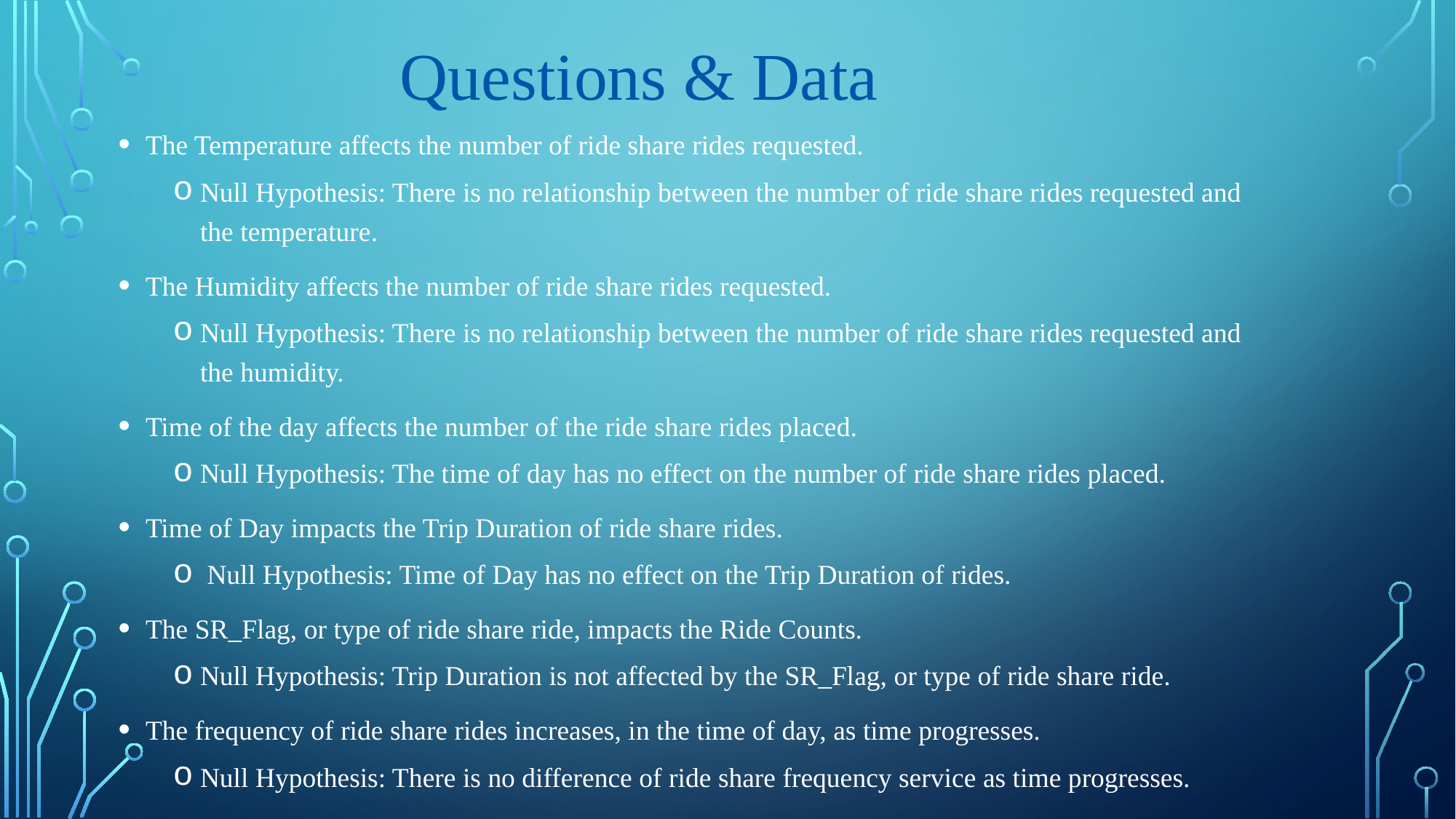

# Questions & Data
The Temperature affects the number of ride share rides requested.
Null Hypothesis: There is no relationship between the number of ride share rides requested and the temperature.
The Humidity affects the number of ride share rides requested.
Null Hypothesis: There is no relationship between the number of ride share rides requested and the humidity.
Time of the day affects the number of the ride share rides placed.
Null Hypothesis: The time of day has no effect on the number of ride share rides placed.
Time of Day impacts the Trip Duration of ride share rides.
 Null Hypothesis: Time of Day has no effect on the Trip Duration of rides.
The SR_Flag, or type of ride share ride, impacts the Ride Counts.
Null Hypothesis: Trip Duration is not affected by the SR_Flag, or type of ride share ride.
The frequency of ride share rides increases, in the time of day, as time progresses.
Null Hypothesis: There is no difference of ride share frequency service as time progresses.